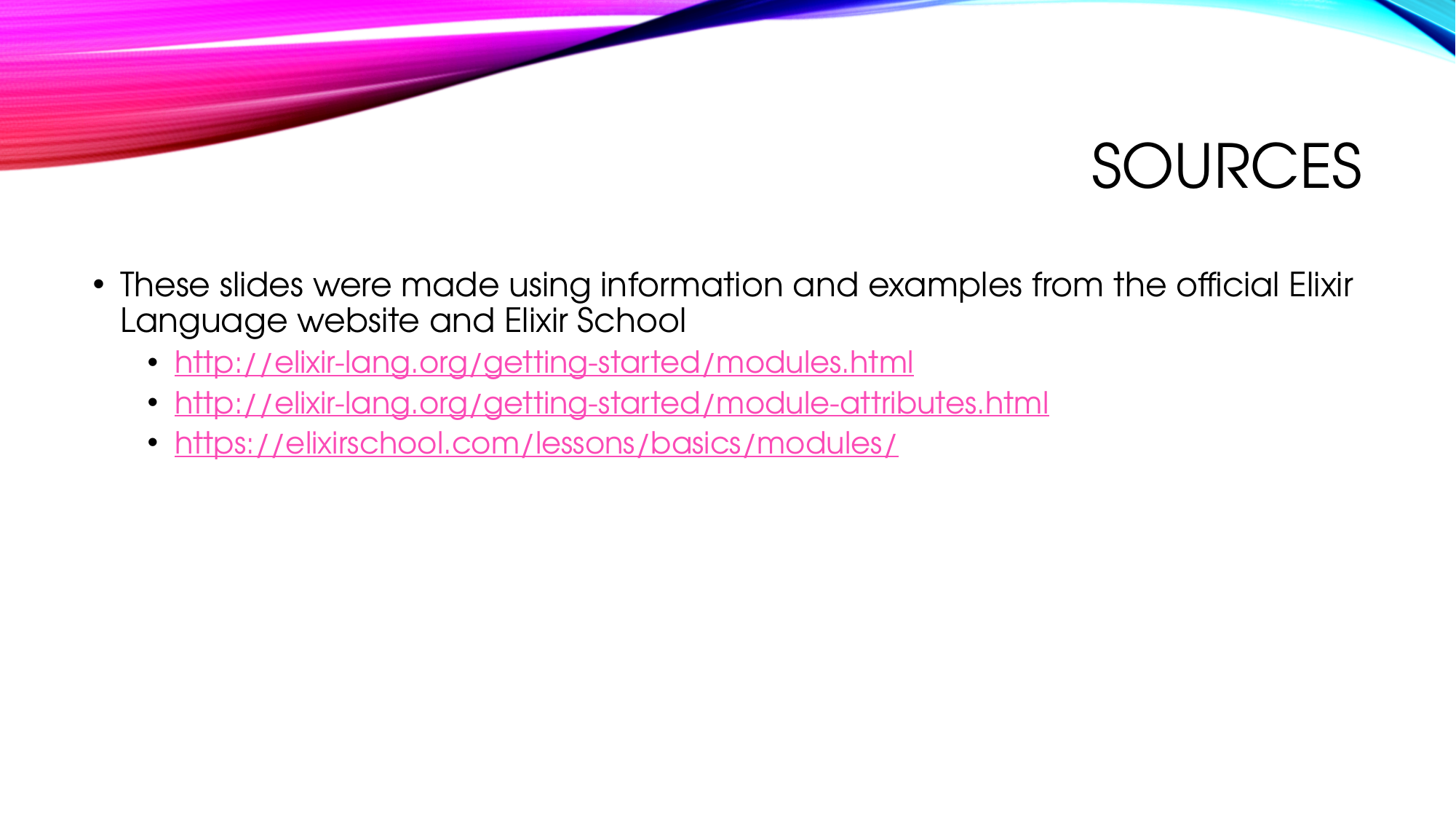

# Sources
These slides were made using information and examples from the official Elixir Language website and Elixir School
http://elixir-lang.org/getting-started/modules.html
http://elixir-lang.org/getting-started/module-attributes.html
https://elixirschool.com/lessons/basics/modules/